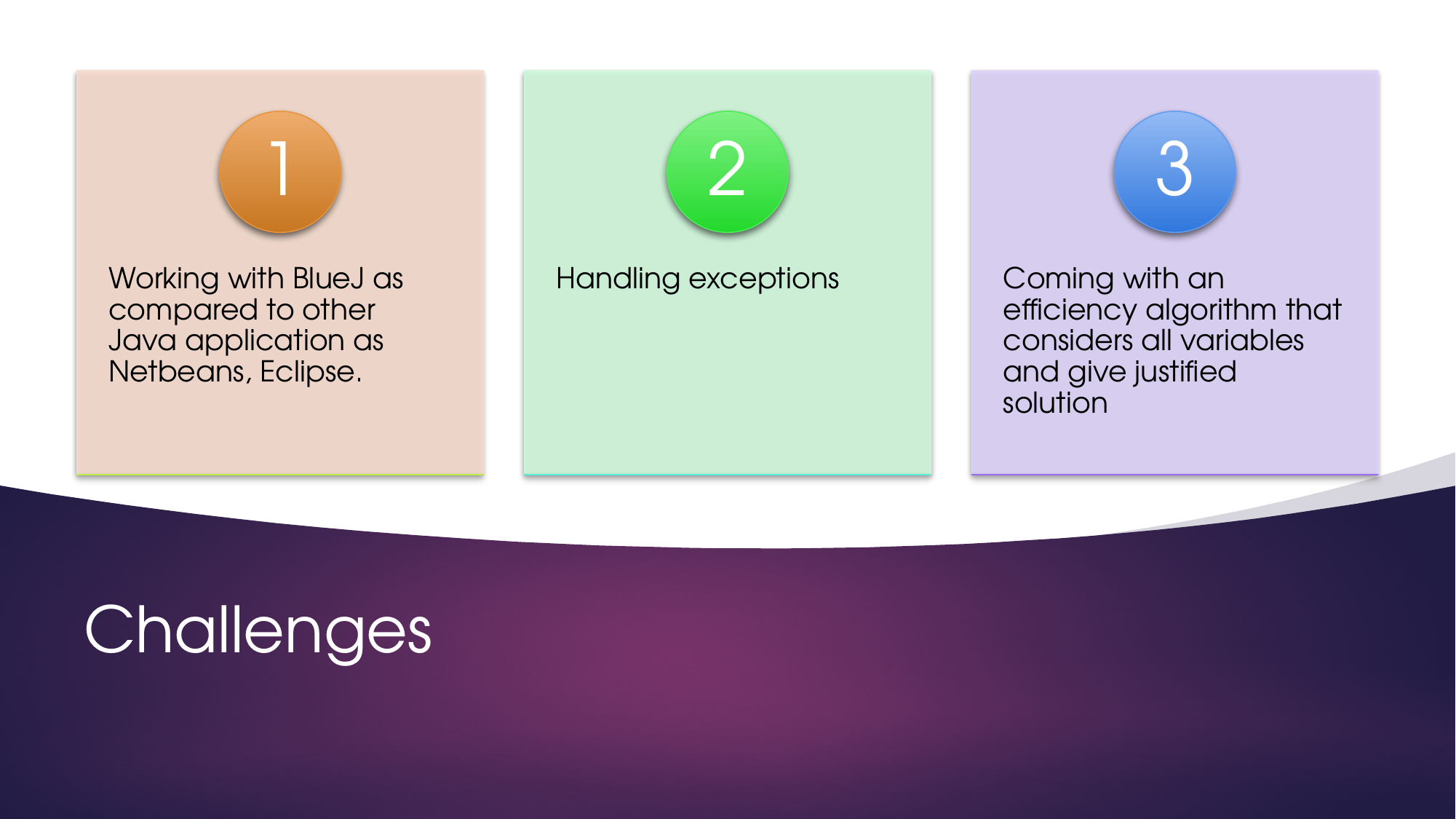

Working with BlueJ as compared to other Java application as Netbeans, Eclipse.
1
Handling exceptions
2
Coming with an efficiency algorithm that considers all variables and give justified solution
3

# Challenges